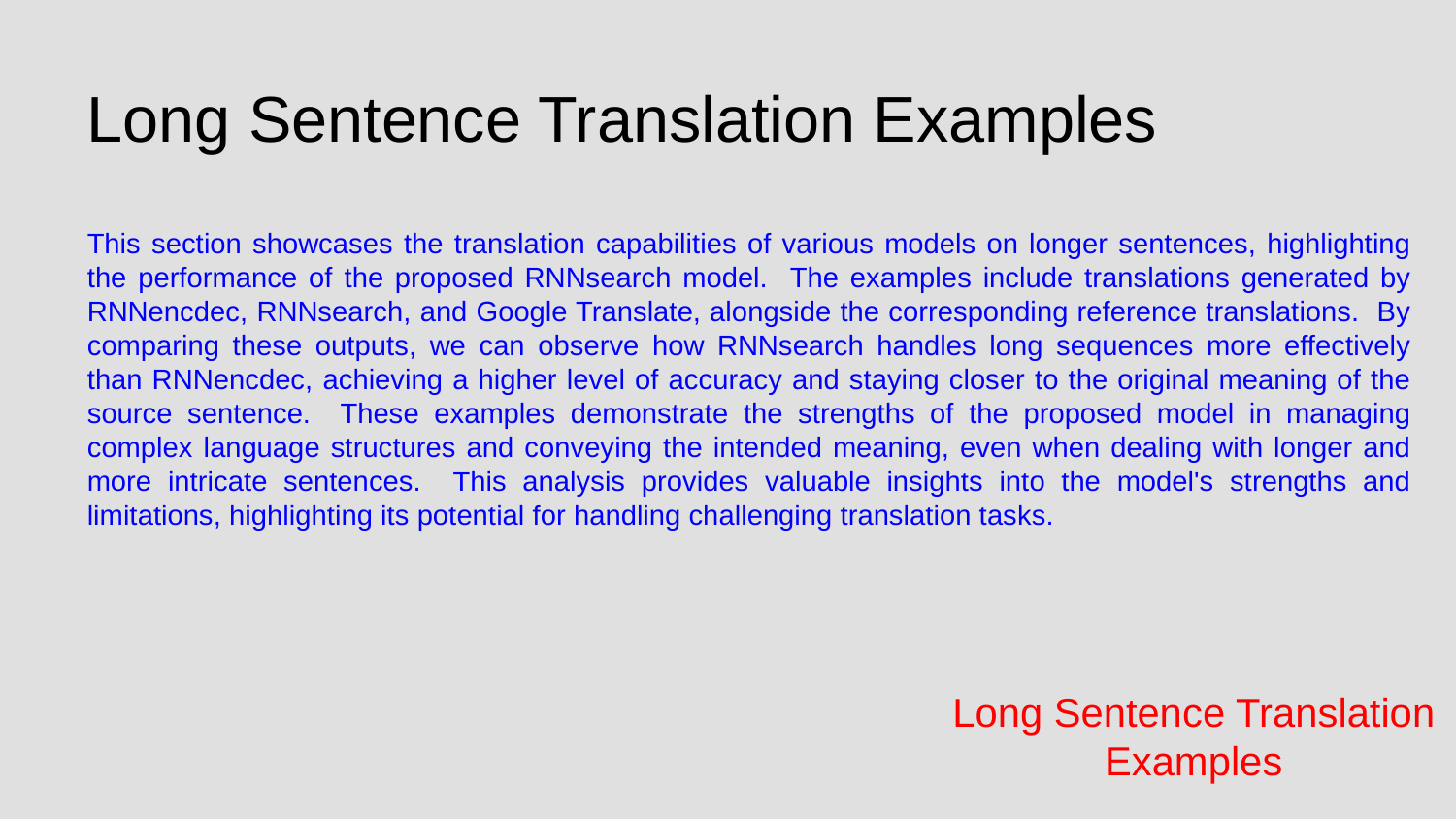

Long Sentence Translation Examples
This section showcases the translation capabilities of various models on longer sentences, highlighting the performance of the proposed RNNsearch model.  The examples include translations generated by RNNencdec, RNNsearch, and Google Translate, alongside the corresponding reference translations.  By comparing these outputs, we can observe how RNNsearch handles long sequences more effectively than RNNencdec, achieving a higher level of accuracy and staying closer to the original meaning of the source sentence.  These examples demonstrate the strengths of the proposed model in managing complex language structures and conveying the intended meaning, even when dealing with longer and more intricate sentences.  This analysis provides valuable insights into the model's strengths and limitations, highlighting its potential for handling challenging translation tasks.
Long Sentence Translation Examples